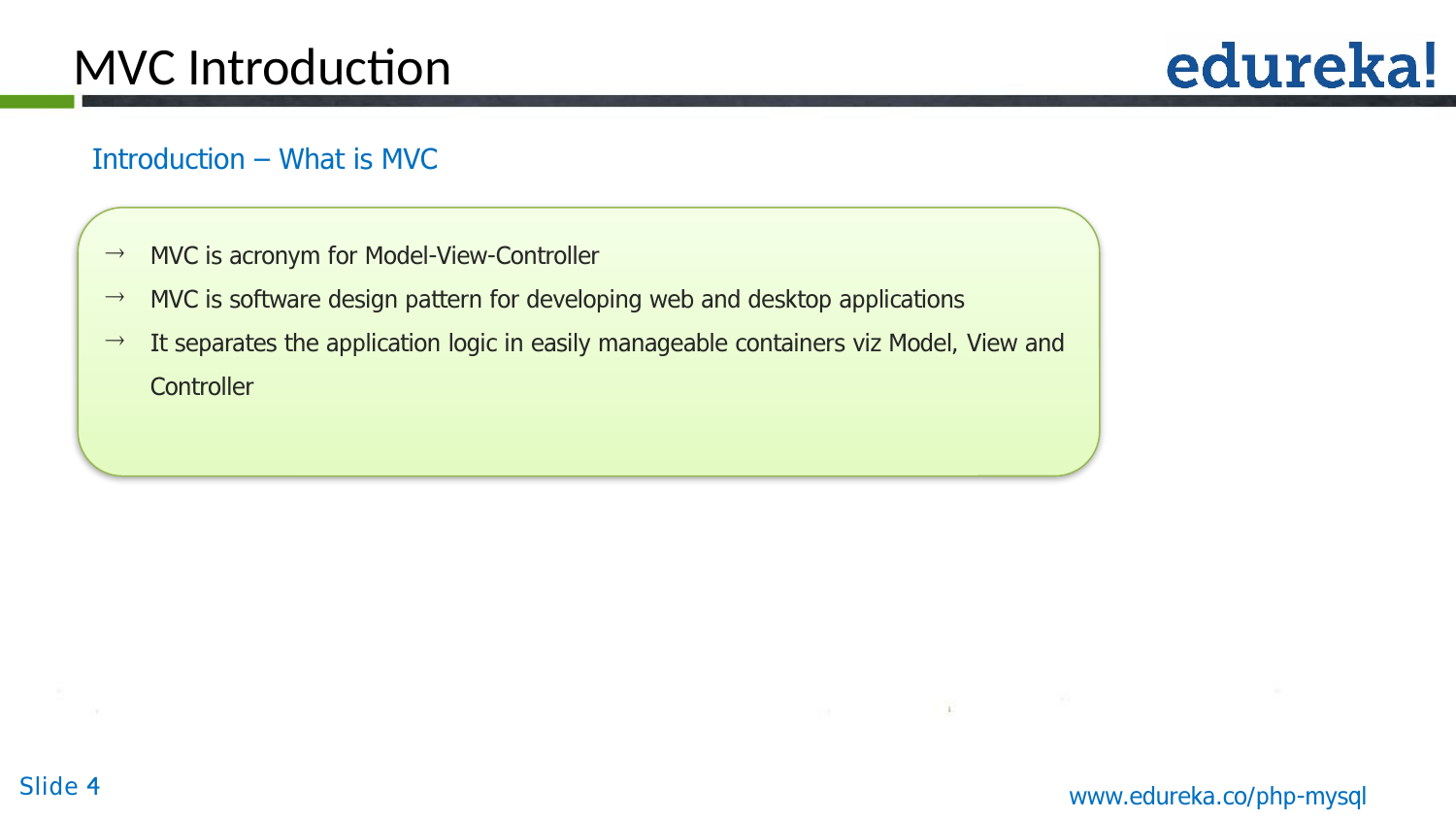

MVC Introduction
Introduction – What is MVC

MVC is acronym for Model-View-Controller
MVC is software design pattern for developing web and desktop applications
It separates the application logic in easily manageable containers viz Model, View and Controller